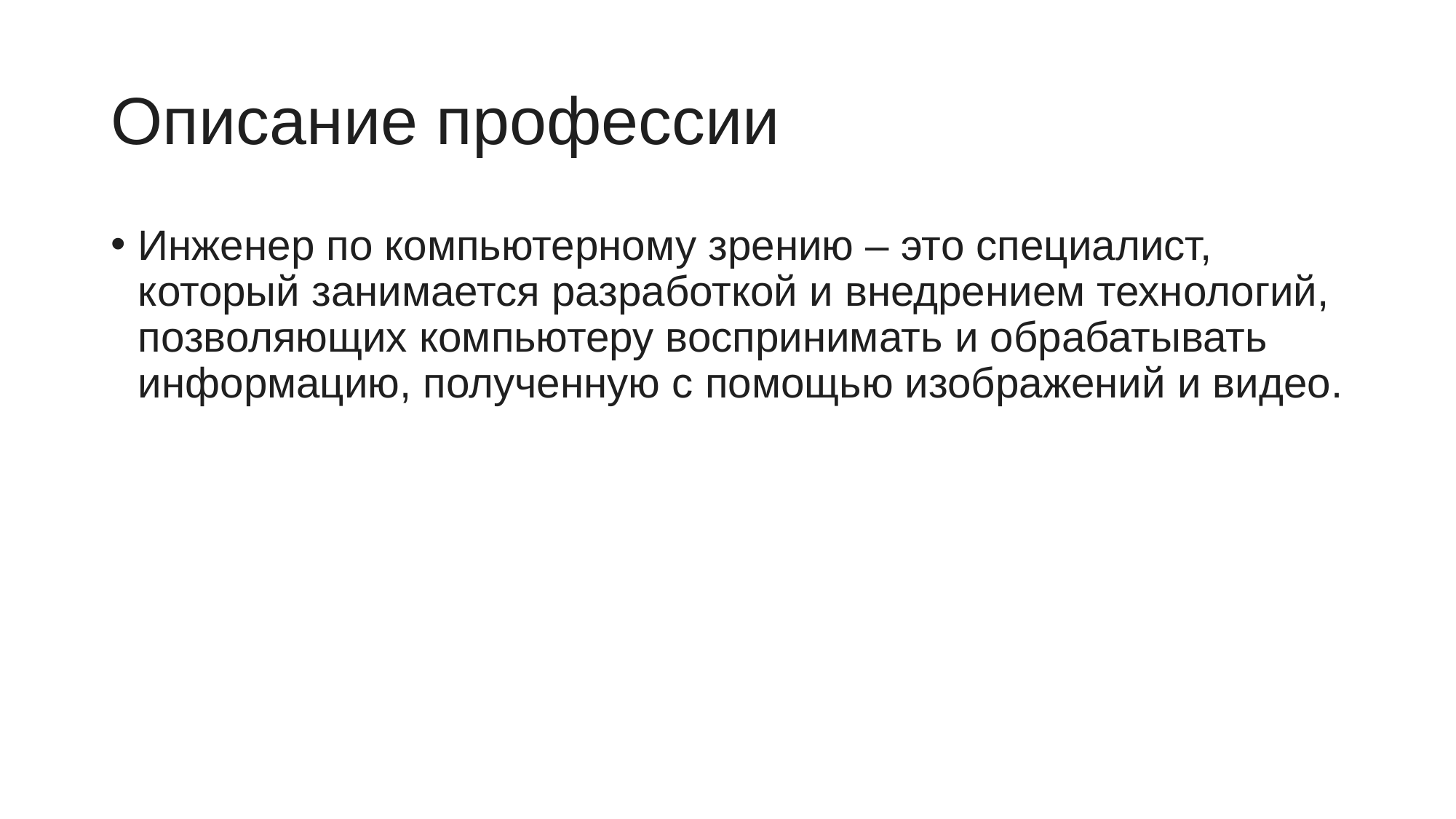

# Описание профессии
Инженер по компьютерному зрению – это специалист, который занимается разработкой и внедрением технологий, позволяющих компьютеру воспринимать и обрабатывать информацию, полученную с помощью изображений и видео.